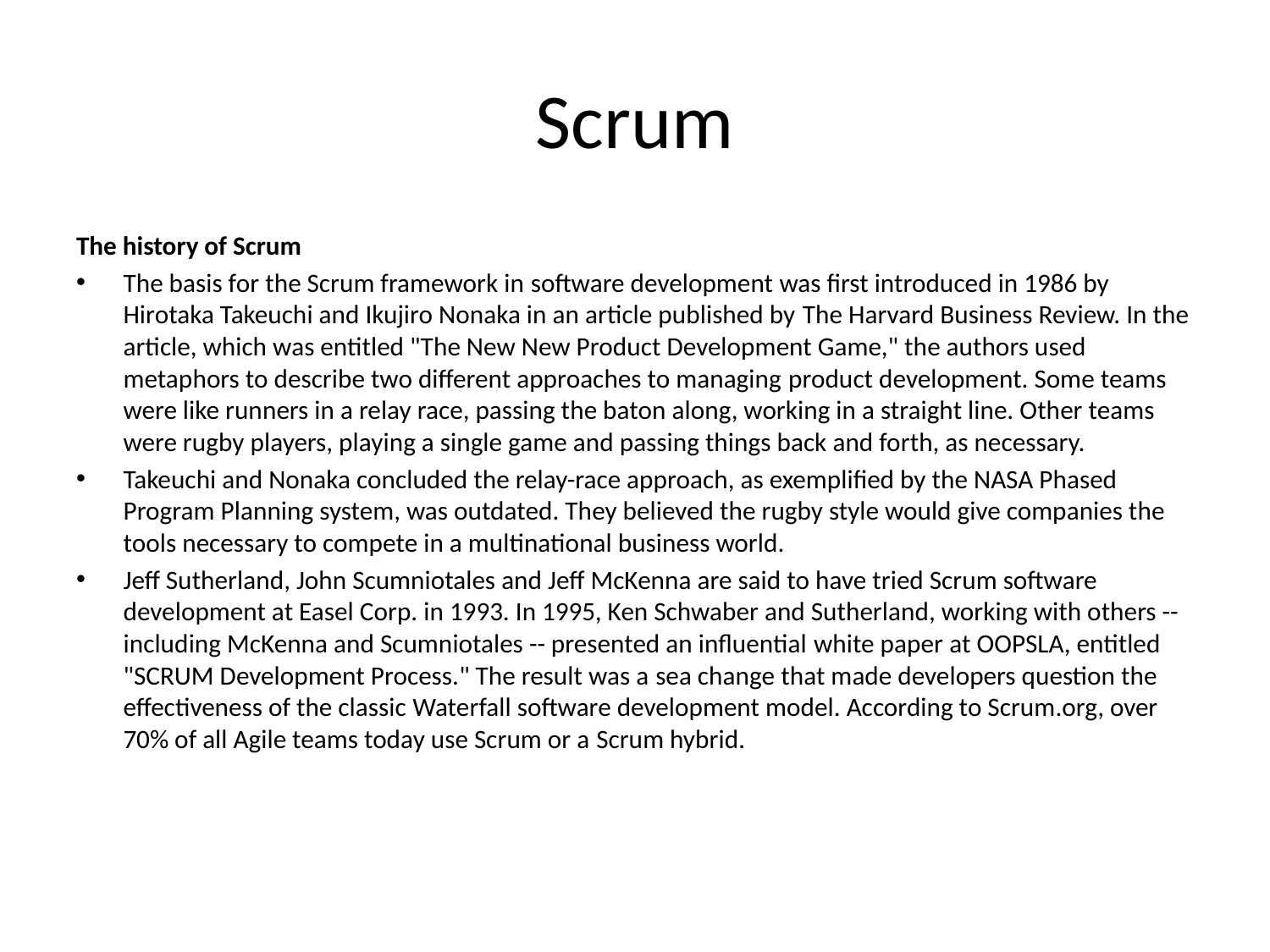

# Scrum
The history of Scrum
The basis for the Scrum framework in software development was first introduced in 1986 by Hirotaka Takeuchi and Ikujiro Nonaka in an article published by The Harvard Business Review. In the article, which was entitled "The New New Product Development Game," the authors used metaphors to describe two different approaches to managing product development. Some teams were like runners in a relay race, passing the baton along, working in a straight line. Other teams were rugby players, playing a single game and passing things back and forth, as necessary.
Takeuchi and Nonaka concluded the relay-race approach, as exemplified by the NASA Phased Program Planning system, was outdated. They believed the rugby style would give companies the tools necessary to compete in a multinational business world.
Jeff Sutherland, John Scumniotales and Jeff McKenna are said to have tried Scrum software development at Easel Corp. in 1993. In 1995, Ken Schwaber and Sutherland, working with others -- including McKenna and Scumniotales -- presented an influential white paper at OOPSLA, entitled "SCRUM Development Process." The result was a sea change that made developers question the effectiveness of the classic Waterfall software development model. According to Scrum.org, over 70% of all Agile teams today use Scrum or a Scrum hybrid.